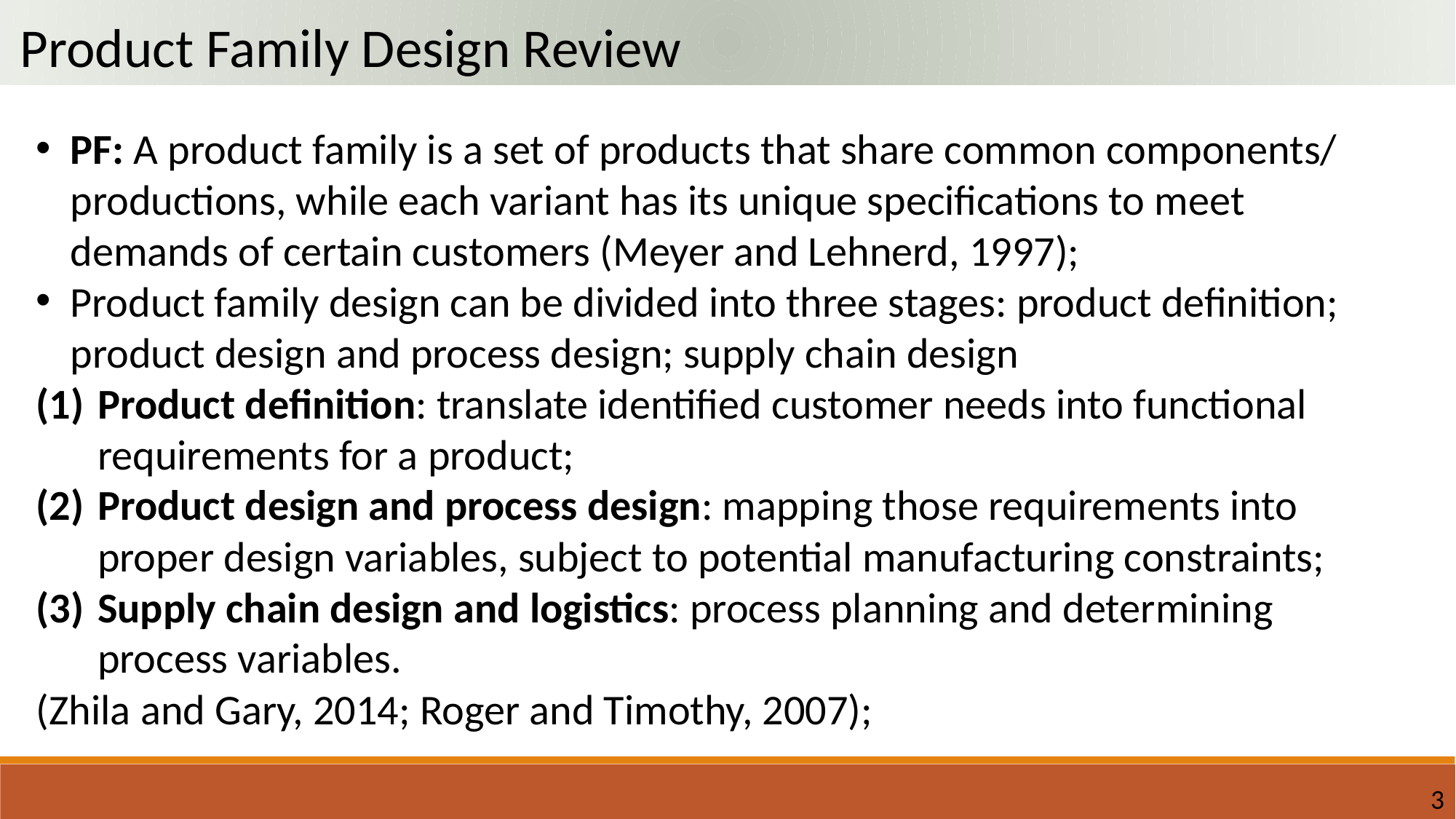

Product Family Design Review
PF: A product family is a set of products that share common components/ productions, while each variant has its unique specifications to meet demands of certain customers (Meyer and Lehnerd, 1997);
Product family design can be divided into three stages: product definition; product design and process design; supply chain design
Product definition: translate identified customer needs into functional requirements for a product;
Product design and process design: mapping those requirements into proper design variables, subject to potential manufacturing constraints;
Supply chain design and logistics: process planning and determining process variables.
(Zhila and Gary, 2014; Roger and Timothy, 2007);

3